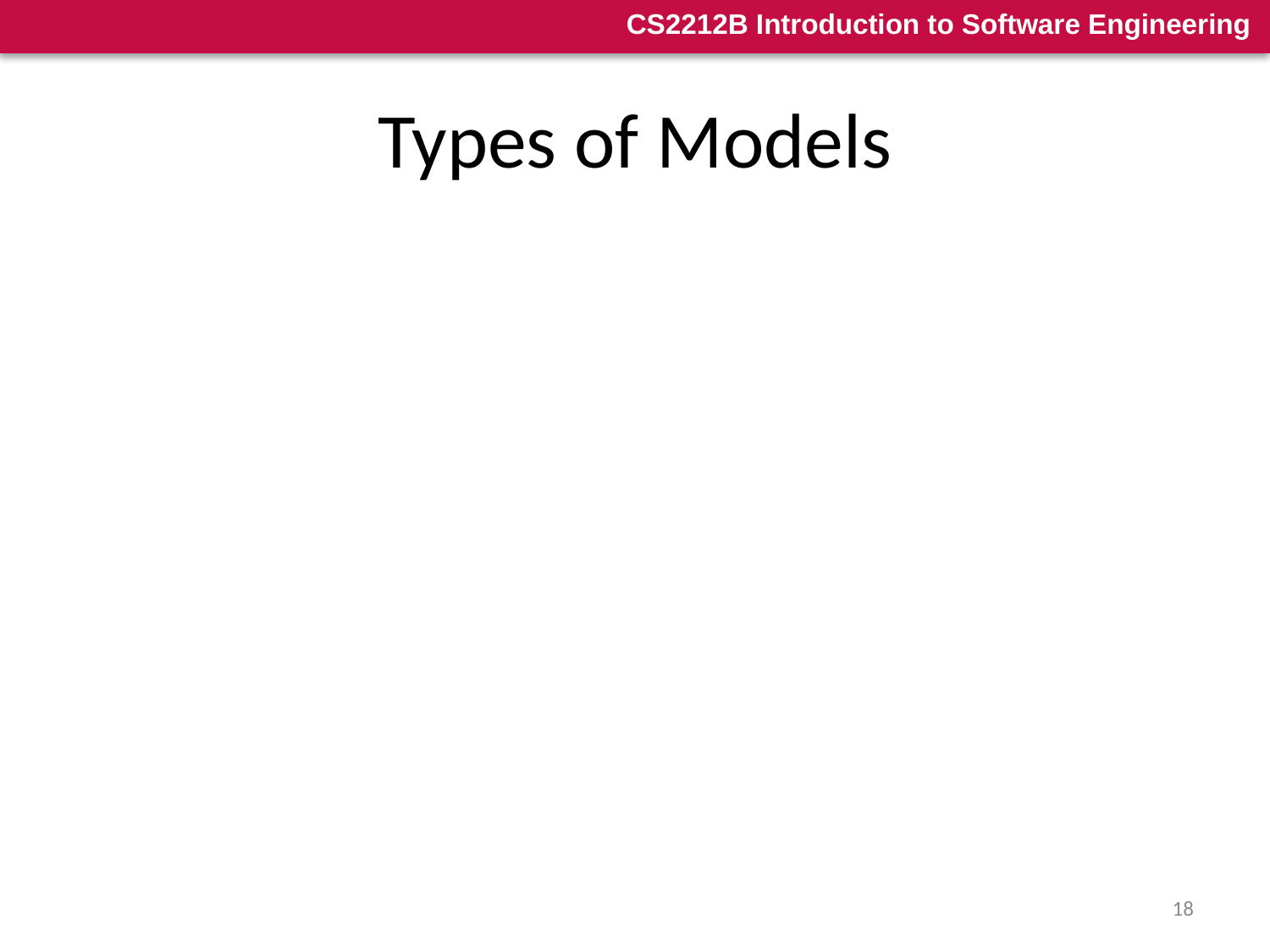

# Types of Models
Mathematical
Descriptive
Graphical
Executable vs. non-executable

18